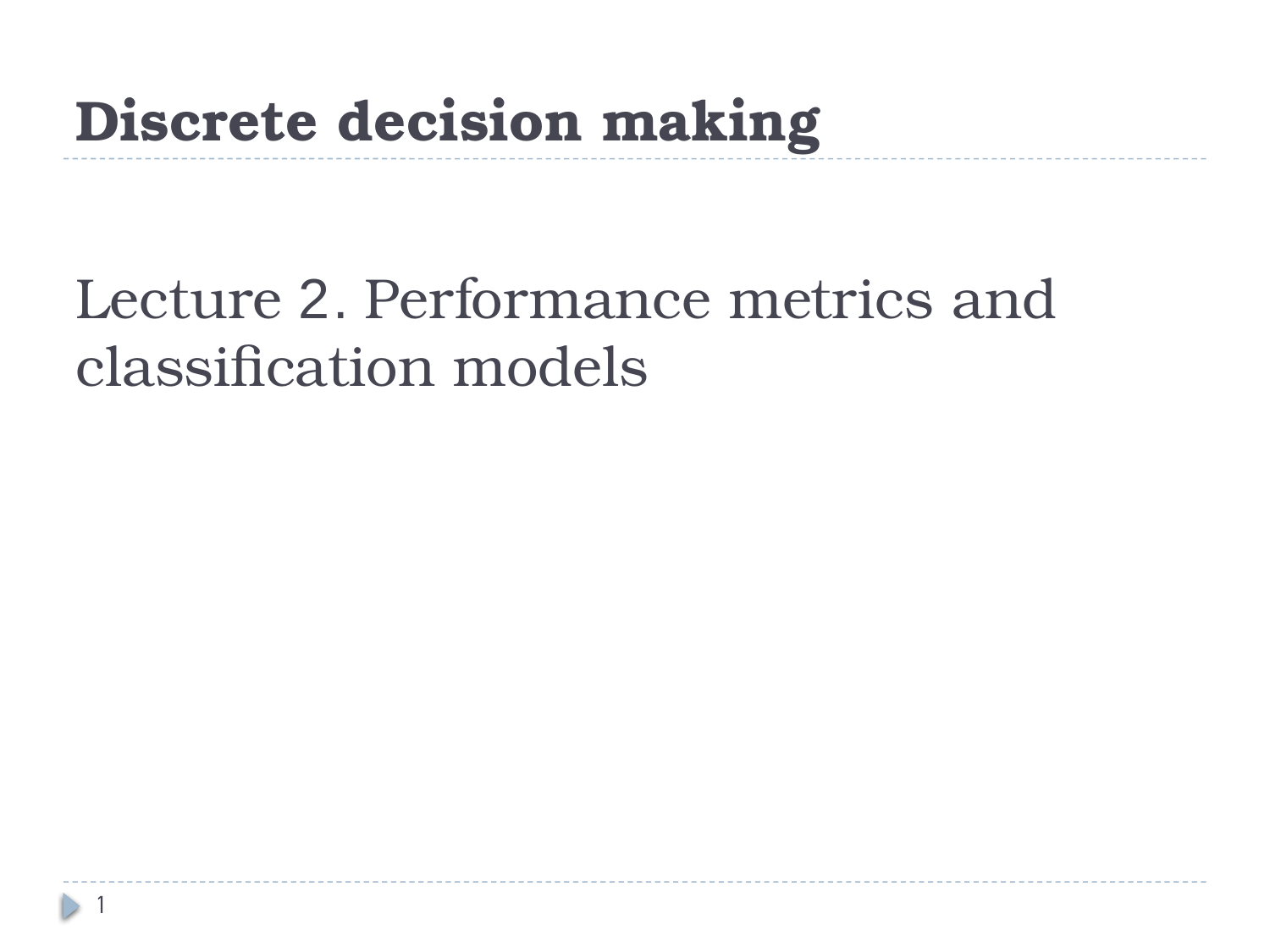

# Discrete decision making
Lecture 2. Performance metrics and classification models

1